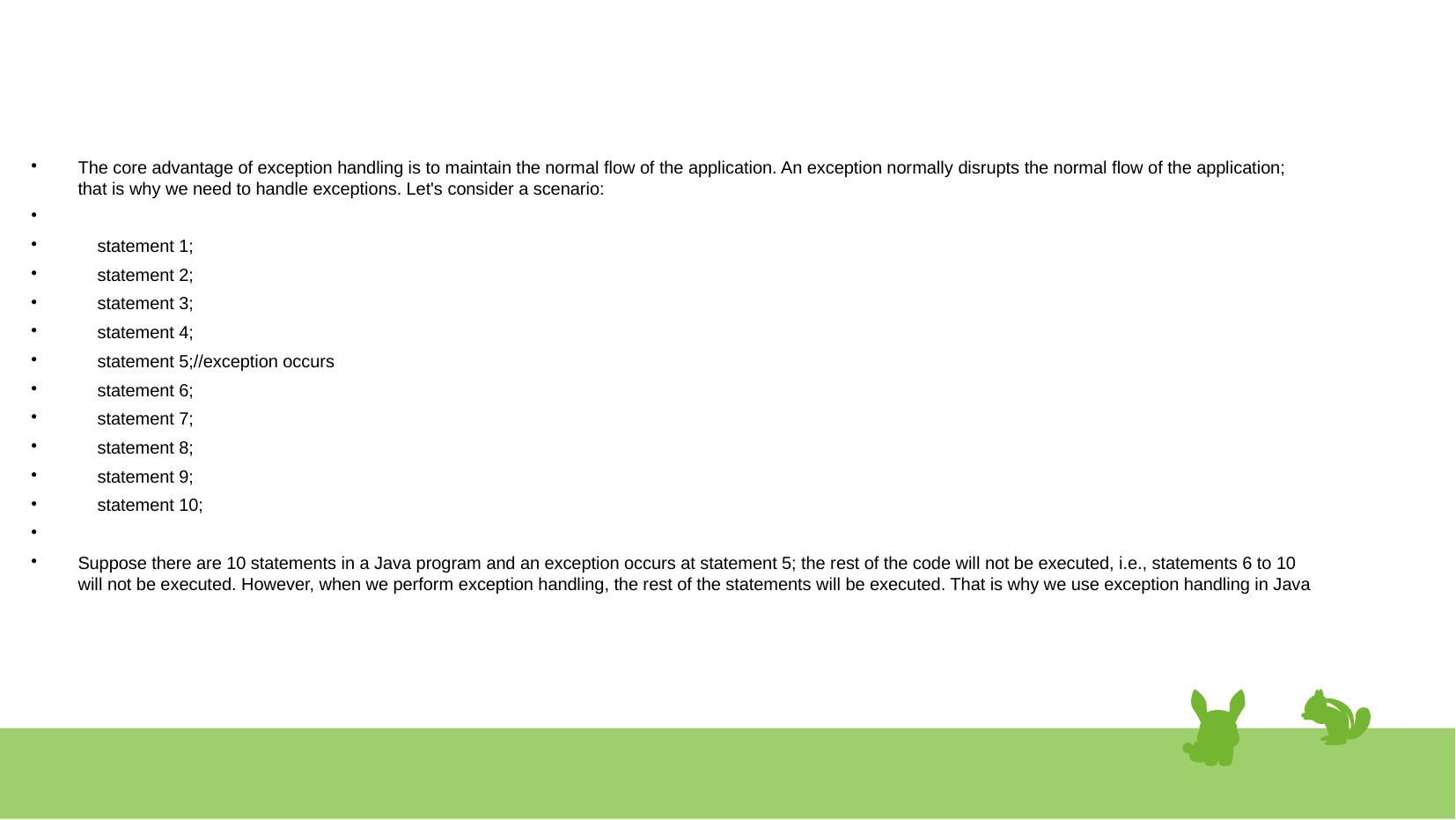

#
The core advantage of exception handling is to maintain the normal flow of the application. An exception normally disrupts the normal flow of the application; that is why we need to handle exceptions. Let's consider a scenario:

    statement 1;
    statement 2;
    statement 3;
    statement 4;
    statement 5;//exception occurs
    statement 6;
    statement 7;
    statement 8;
    statement 9;
    statement 10;

Suppose there are 10 statements in a Java program and an exception occurs at statement 5; the rest of the code will not be executed, i.e., statements 6 to 10 will not be executed. However, when we perform exception handling, the rest of the statements will be executed. That is why we use exception handling in Java